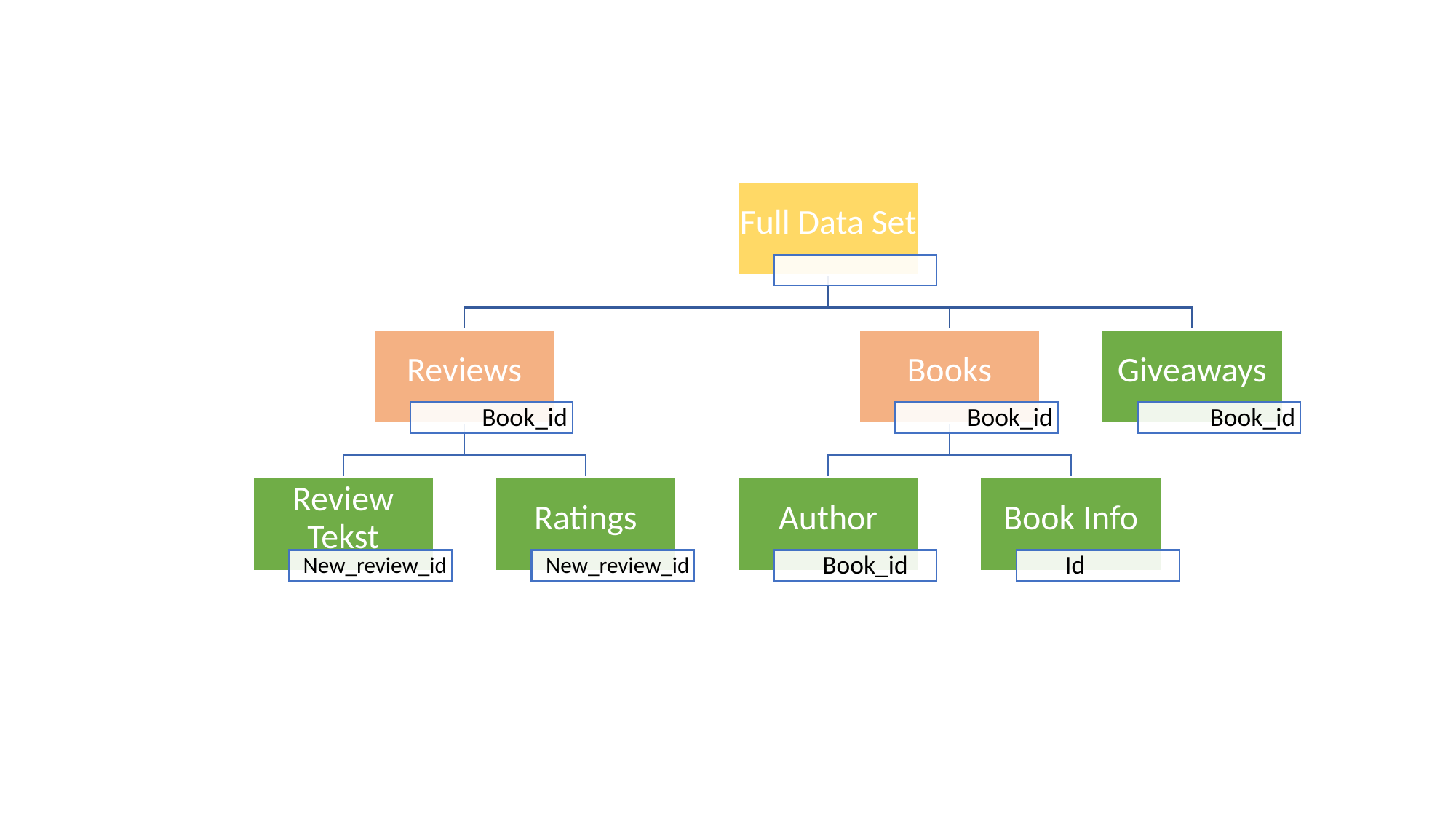

Full Data Set

Reviews
Book_id
Review Tekst
New_review_id
Ratings
New_review_id
Books
Book_id
Author
Book_id
Book Info
Id
Giveaways
Book_id